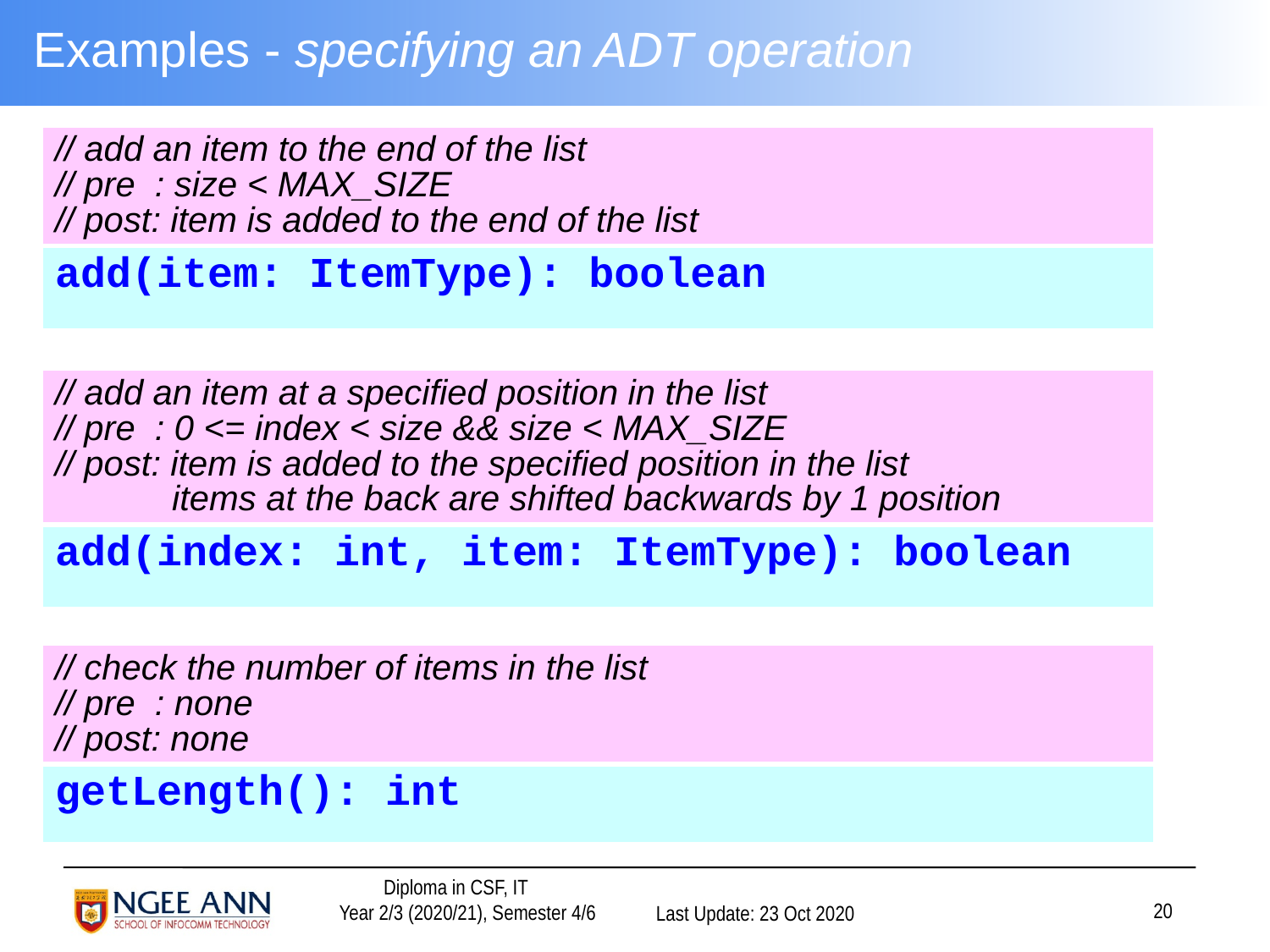

# Examples - specifying an ADT operation
| // add an item to the end of the list // pre : size < MAX\_SIZE // post: item is added to the end of the list |
| --- |
| add(item: ItemType): boolean |
| // add an item at a specified position in the list // pre : 0 <= index < size && size < MAX\_SIZE // post: item is added to the specified position in the list items at the back are shifted backwards by 1 position |
| --- |
| add(index: int, item: ItemType): boolean |
| // check the number of items in the list // pre : none // post: none |
| --- |
| getLength(): int |